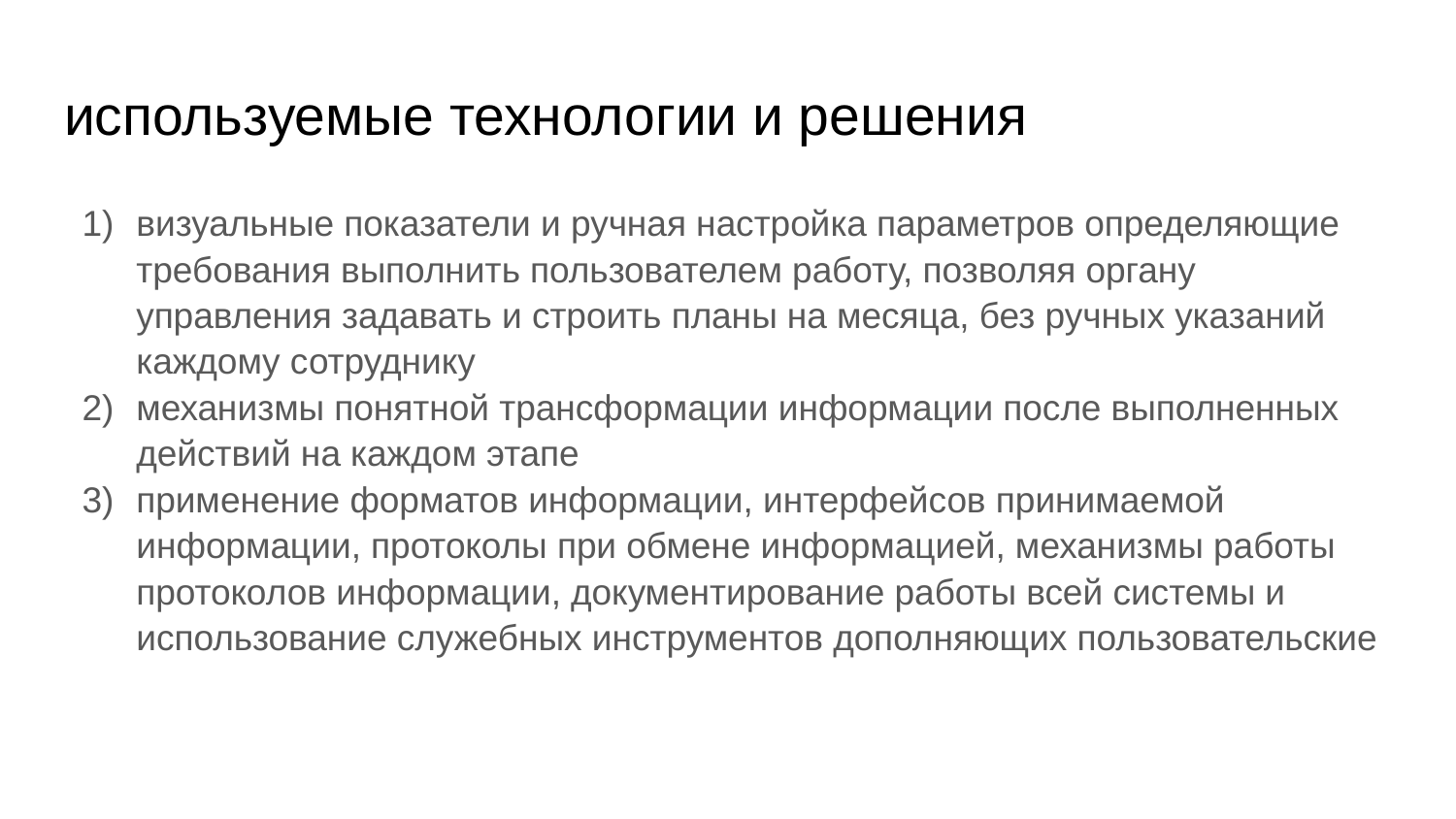

# используемые технологии и решения
визуальные показатели и ручная настройка параметров определяющие требования выполнить пользователем работу, позволяя органу управления задавать и строить планы на месяца, без ручных указаний каждому сотруднику
механизмы понятной трансформации информации после выполненных действий на каждом этапе
применение форматов информации, интерфейсов принимаемой информации, протоколы при обмене информацией, механизмы работы протоколов информации, документирование работы всей системы и использование служебных инструментов дополняющих пользовательские